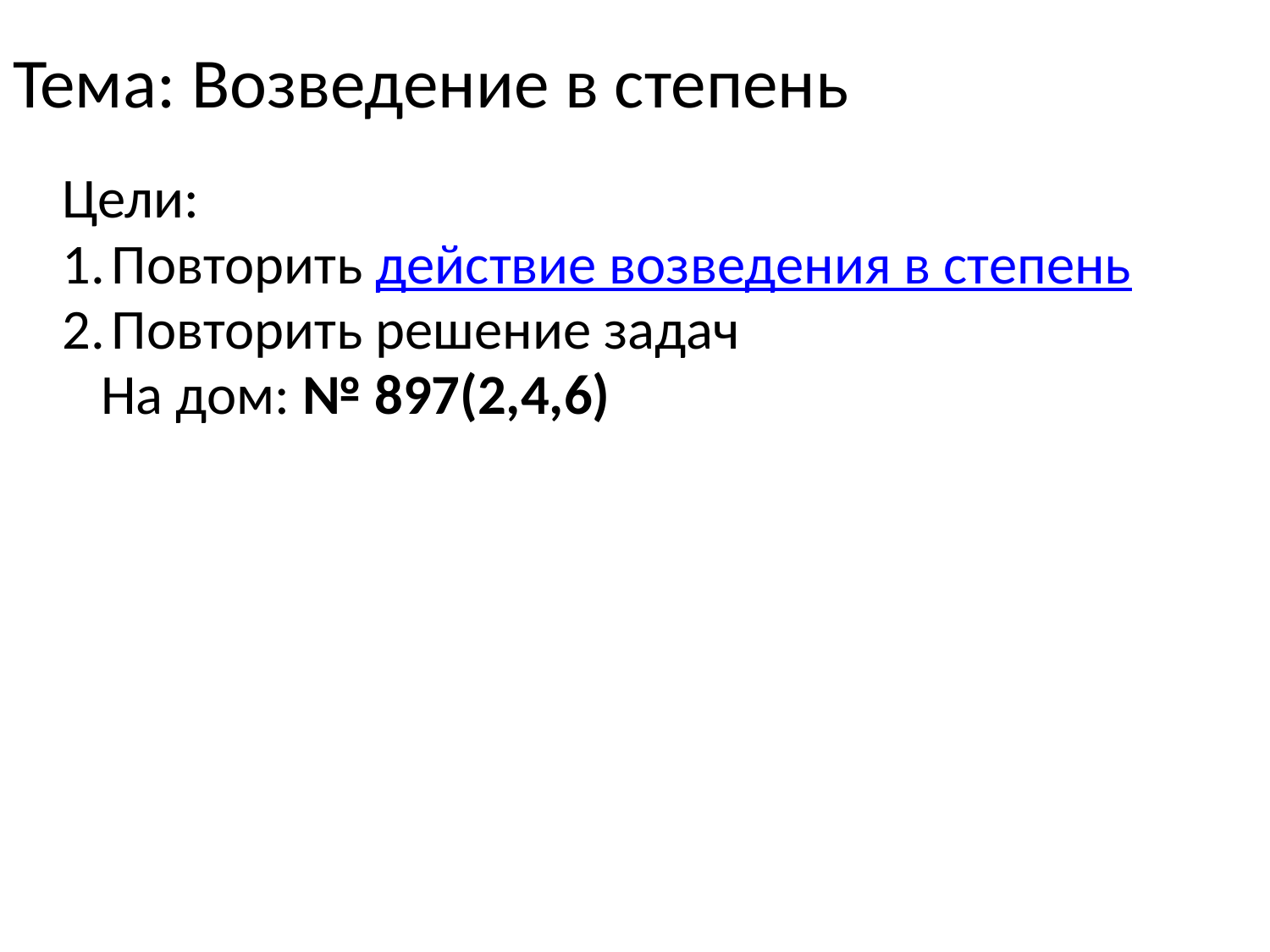

# Тема: Возведение в степень
Цели:
Повторить действие возведения в степень
Повторить решение задач
На дом: № 897(2,4,6)